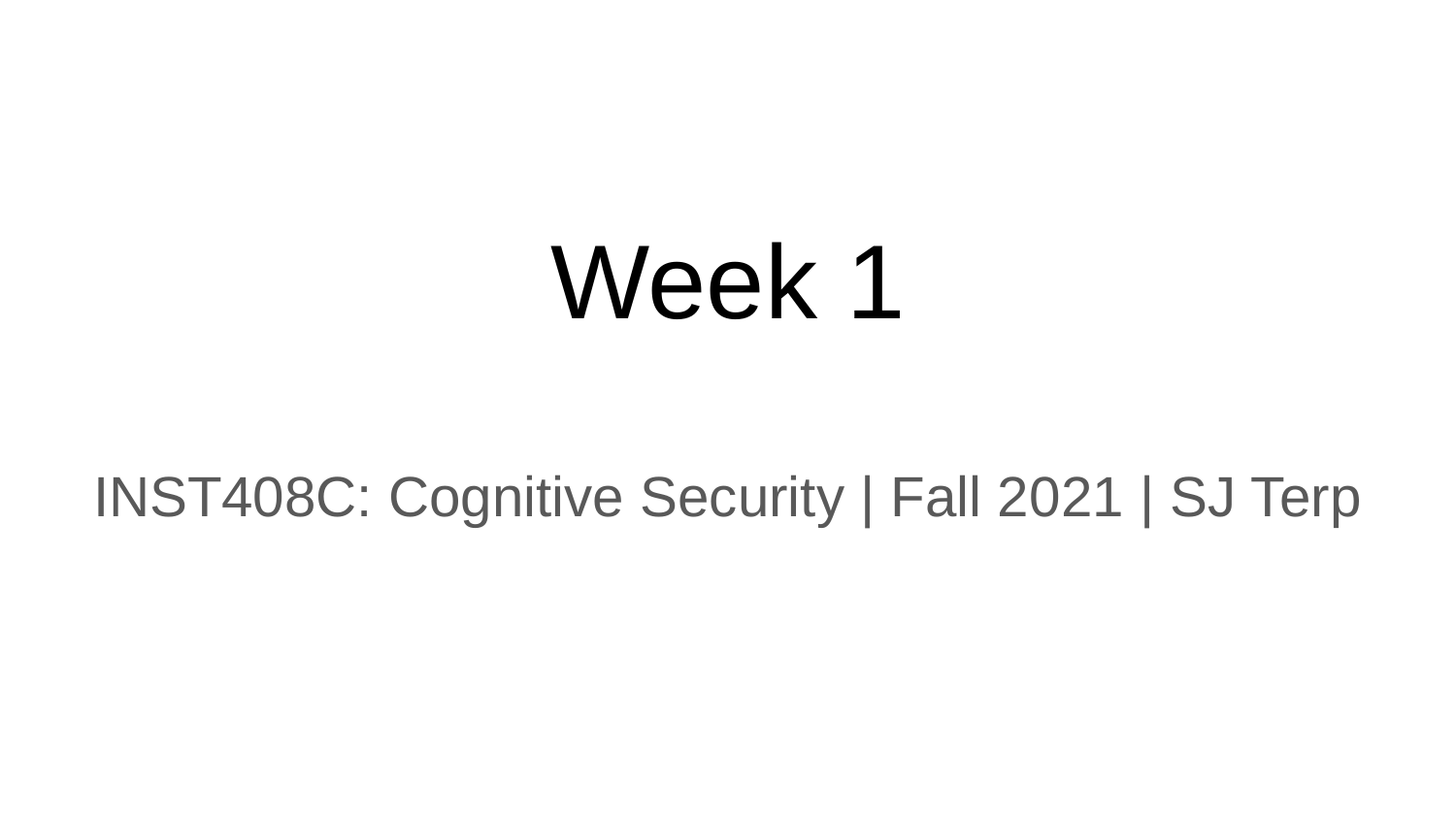

# Week 1
INST408C: Cognitive Security | Fall 2021 | SJ Terp